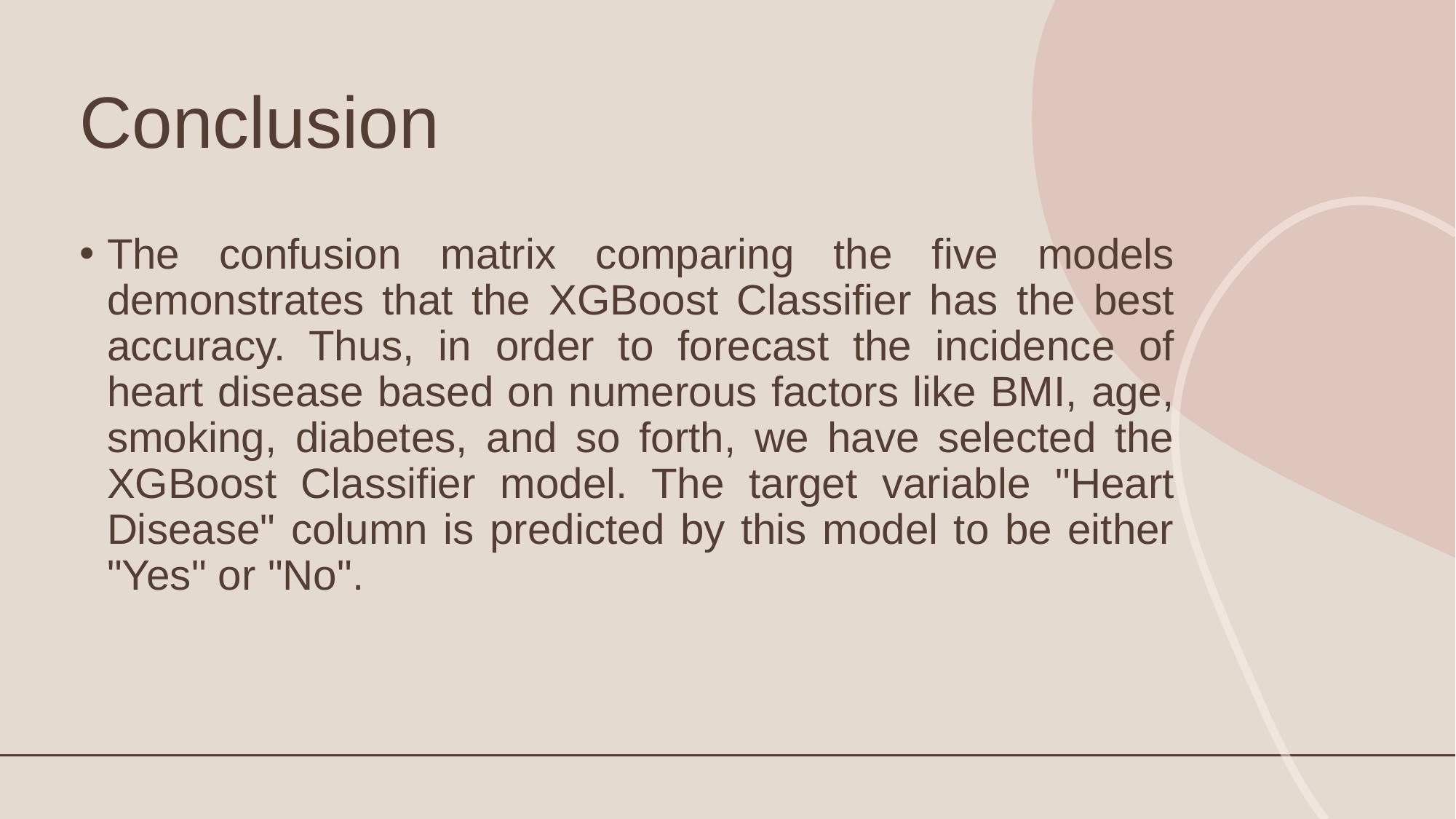

# Conclusion
The confusion matrix comparing the five models demonstrates that the XGBoost Classifier has the best accuracy. Thus, in order to forecast the incidence of heart disease based on numerous factors like BMI, age, smoking, diabetes, and so forth, we have selected the XGBoost Classifier model. The target variable "Heart Disease" column is predicted by this model to be either "Yes" or "No".